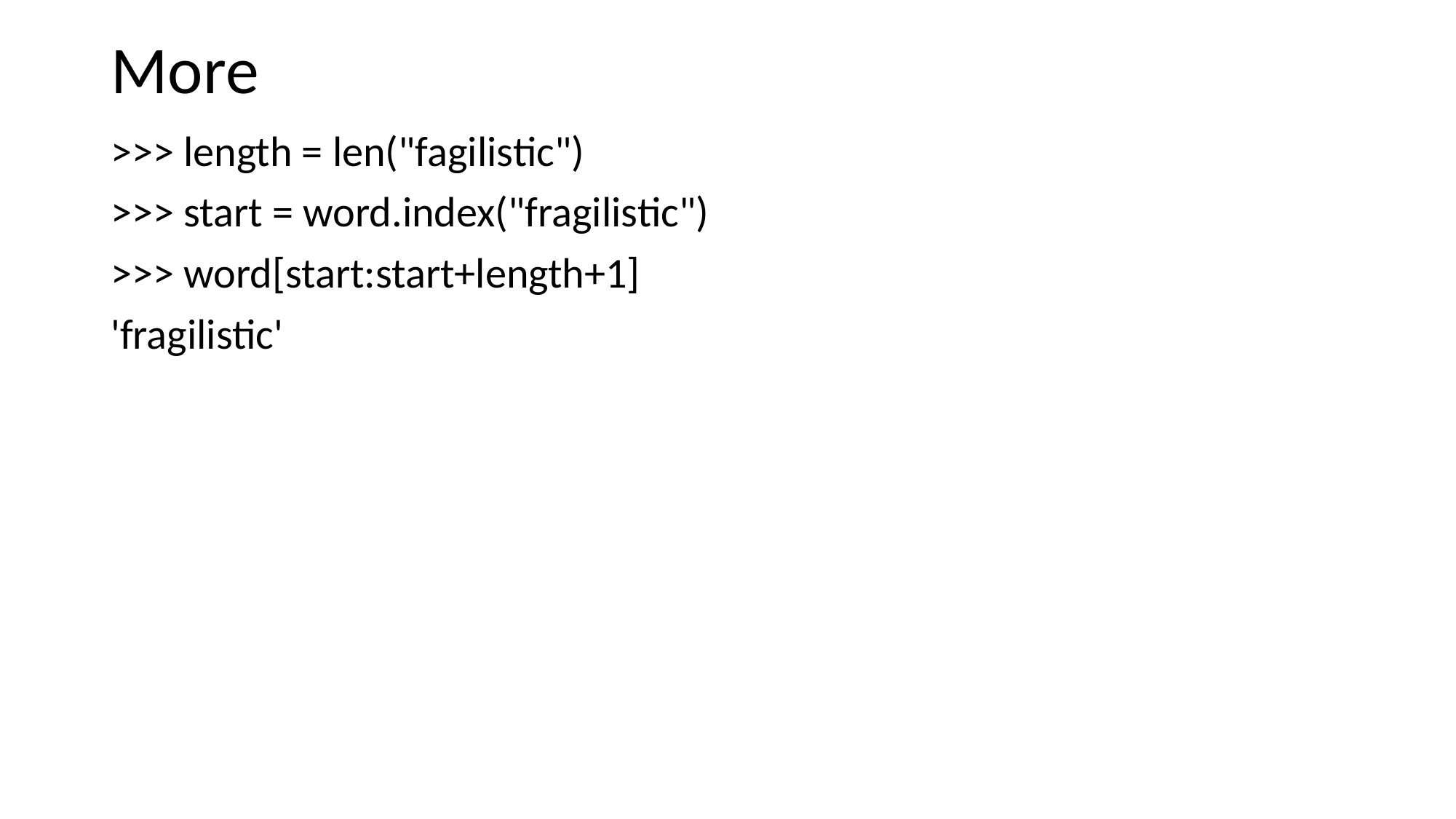

# More
>>> length = len("fagilistic")
>>> start = word.index("fragilistic")
>>> word[start:start+length+1]
'fragilistic'